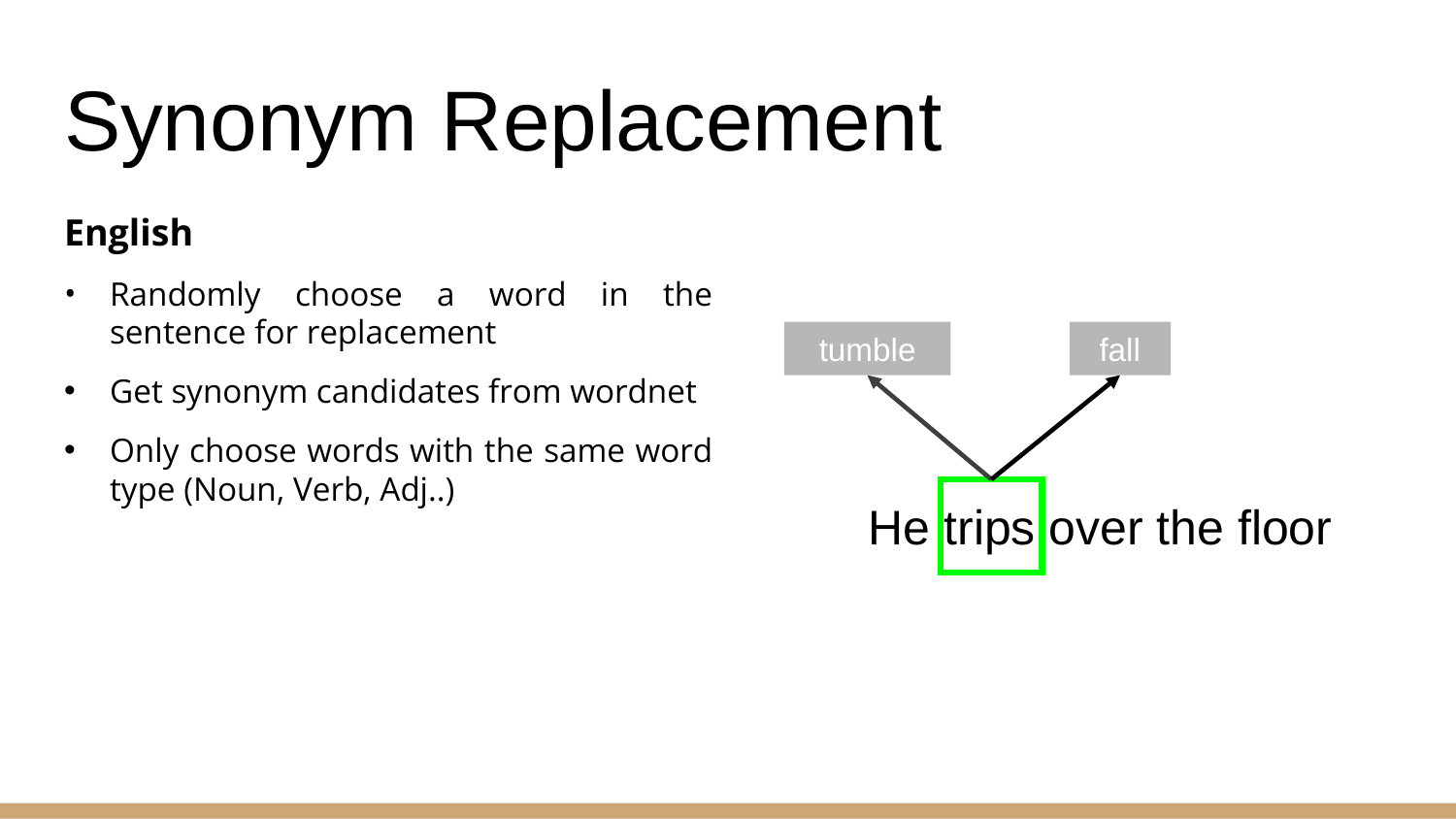

# Synonym Replacement
English
Randomly choose a word in the sentence for replacement
Get synonym candidates from wordnet
Only choose words with the same word type (Noun, Verb, Adj..)

fall
tumble

He trips over the floor
type: Noun
Synonym: Autumn